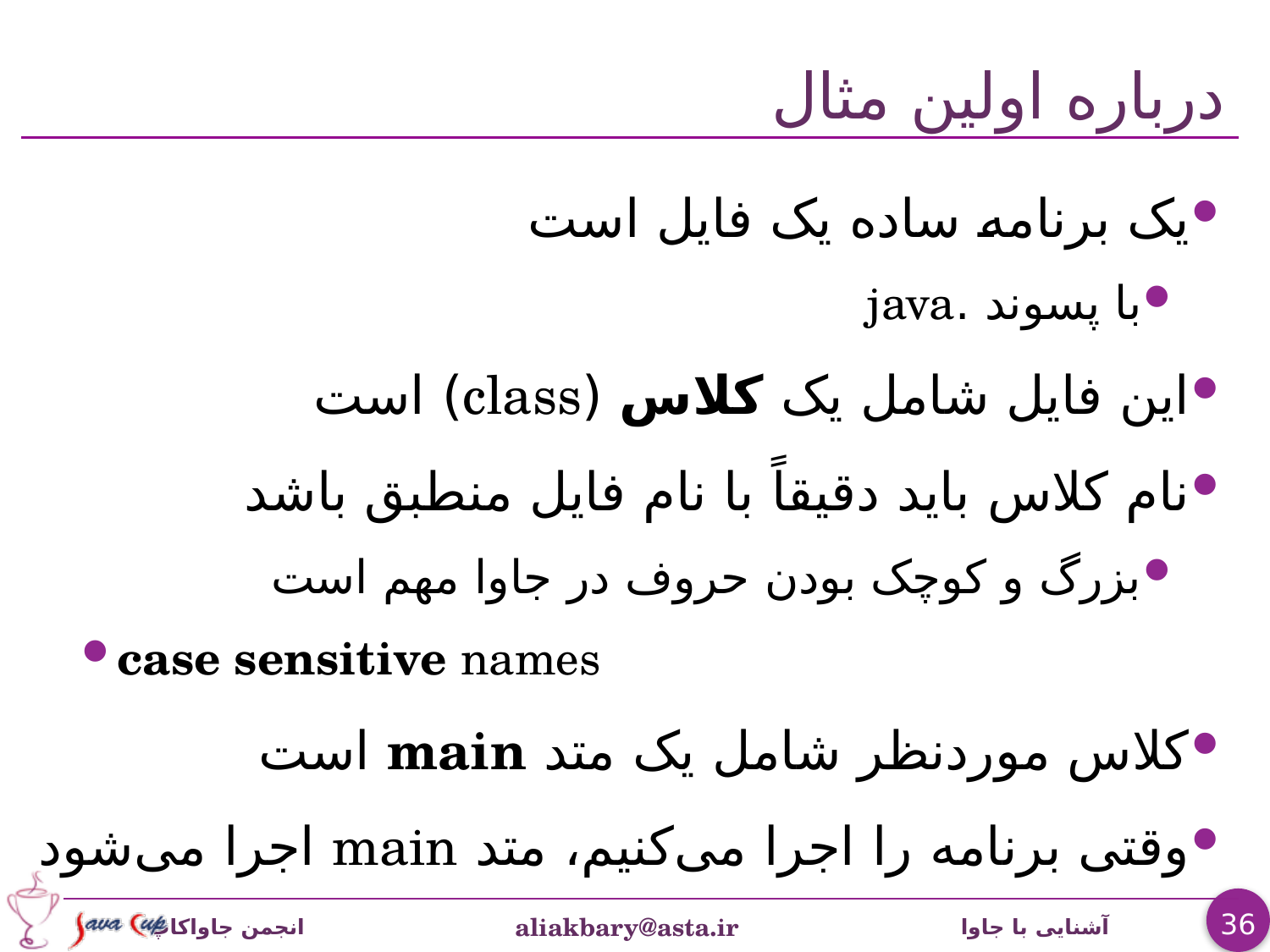

# درباره اولين مثال
يک برنامه ساده يک فايل است
با پسوند .java
اين فايل شامل يک کلاس (class) است
نام کلاس بايد دقيقاً با نام فايل منطبق باشد
بزرگ و کوچک بودن حروف در جاوا مهم است
case sensitive names
کلاس موردنظر شامل يک متد main است
وقتی برنامه را اجرا می‌کنيم، متد main اجرا می‌‎شود